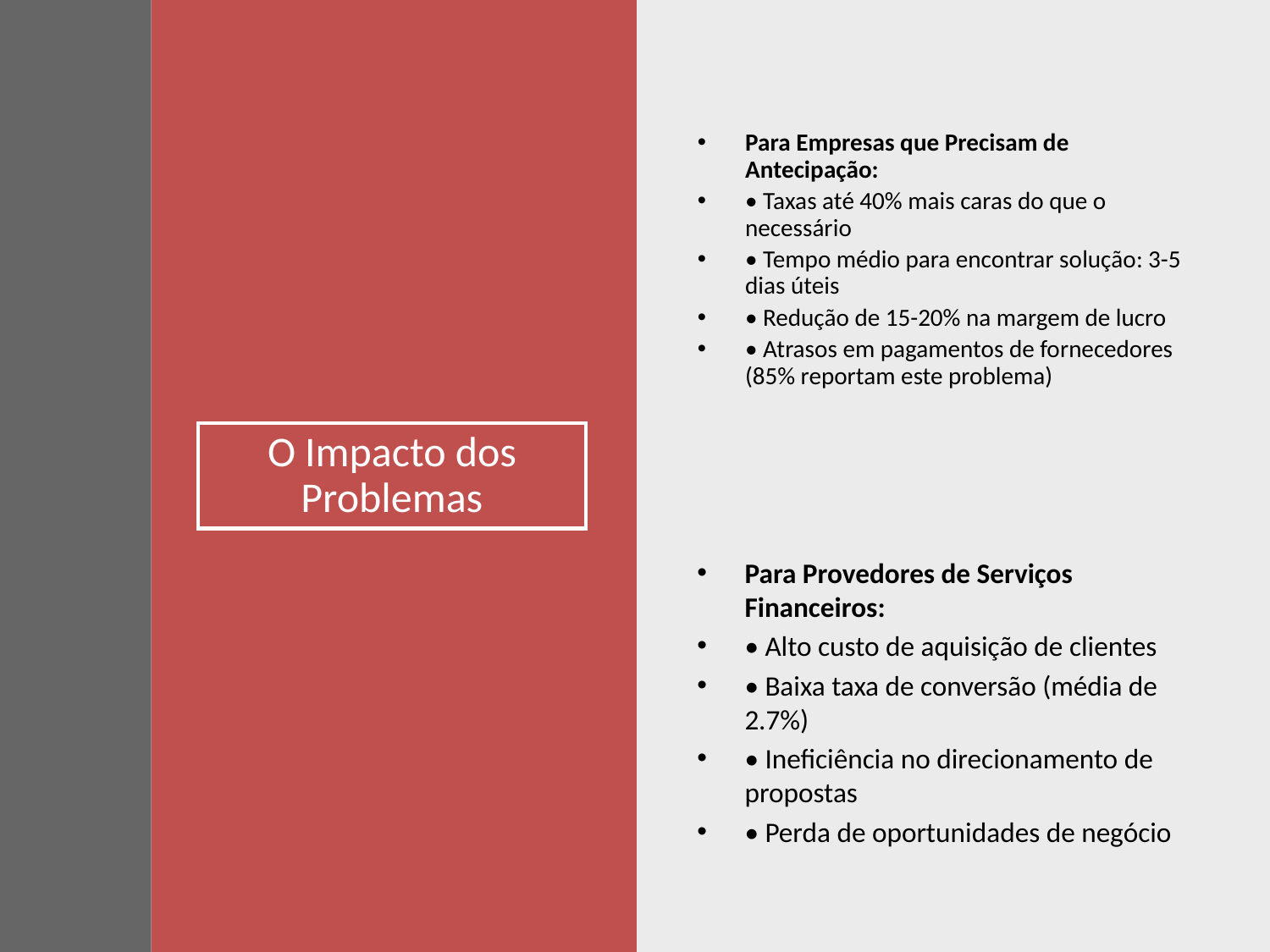

Para Empresas que Precisam de Antecipação:
• Taxas até 40% mais caras do que o necessário
• Tempo médio para encontrar solução: 3-5 dias úteis
• Redução de 15-20% na margem de lucro
• Atrasos em pagamentos de fornecedores (85% reportam este problema)
# O Impacto dos Problemas

Para Provedores de Serviços Financeiros:
• Alto custo de aquisição de clientes
• Baixa taxa de conversão (média de 2.7%)
• Ineficiência no direcionamento de propostas
• Perda de oportunidades de negócio